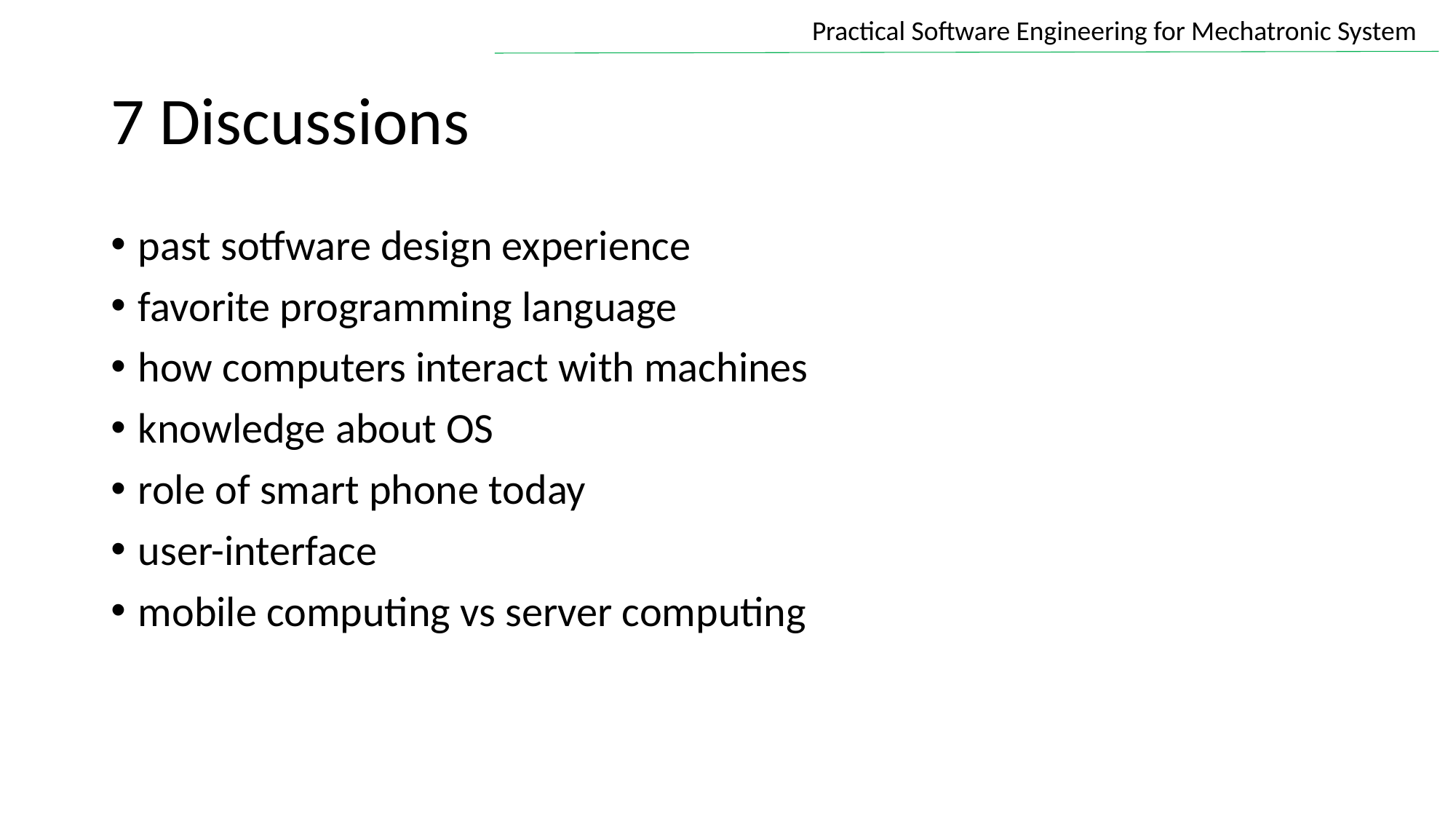

# 7 Discussions
past sotfware design experience
favorite programming language
how computers interact with machines
knowledge about OS
role of smart phone today
user-interface
mobile computing vs server computing

16